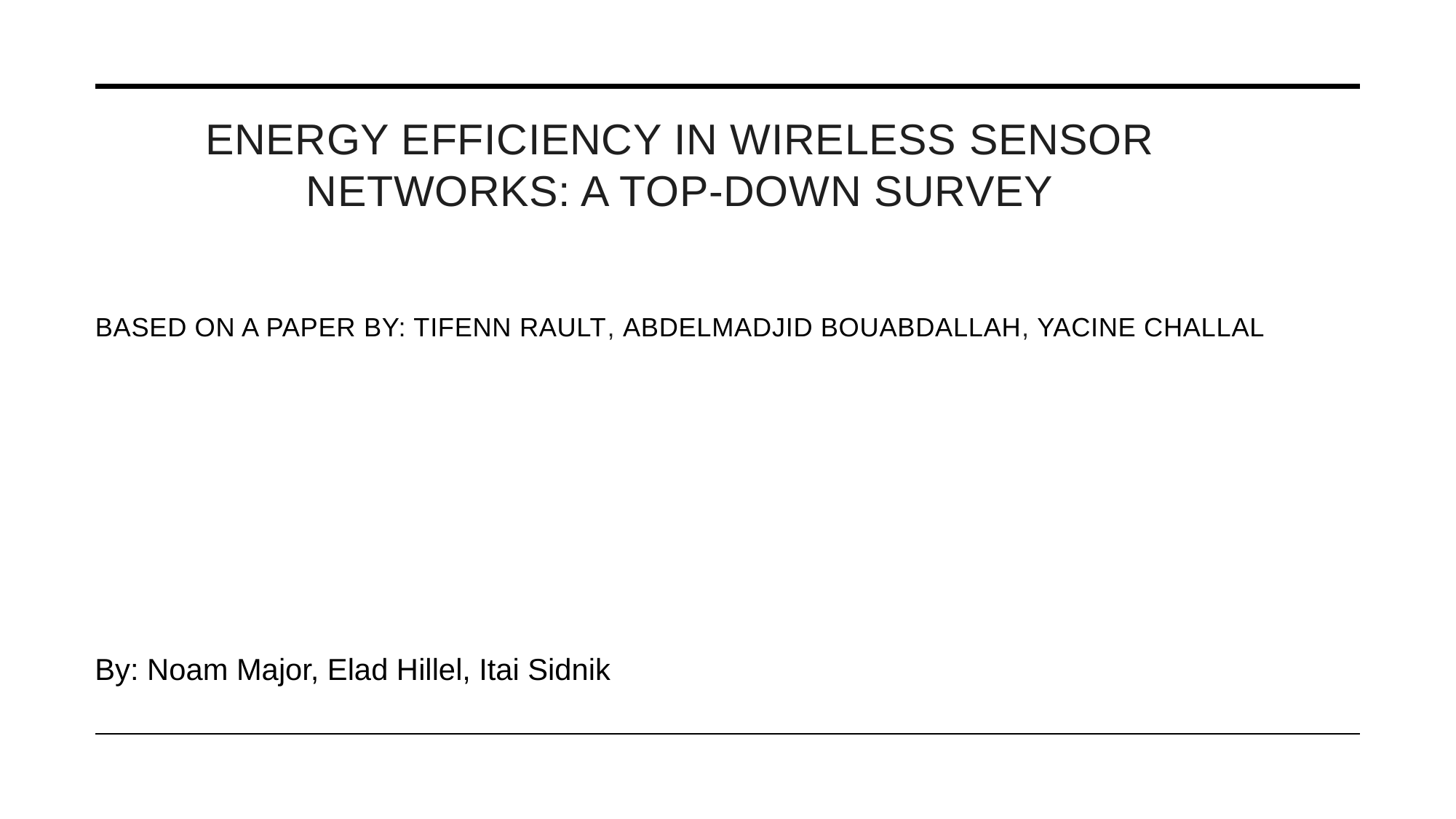

# Energy efficiency in wireless sensor networks: A top-down survey based on a paper by: Tifenn Rault, Abdelmadjid Bouabdallah, Yacine Challal
By: Noam Major, Elad Hillel, Itai Sidnik